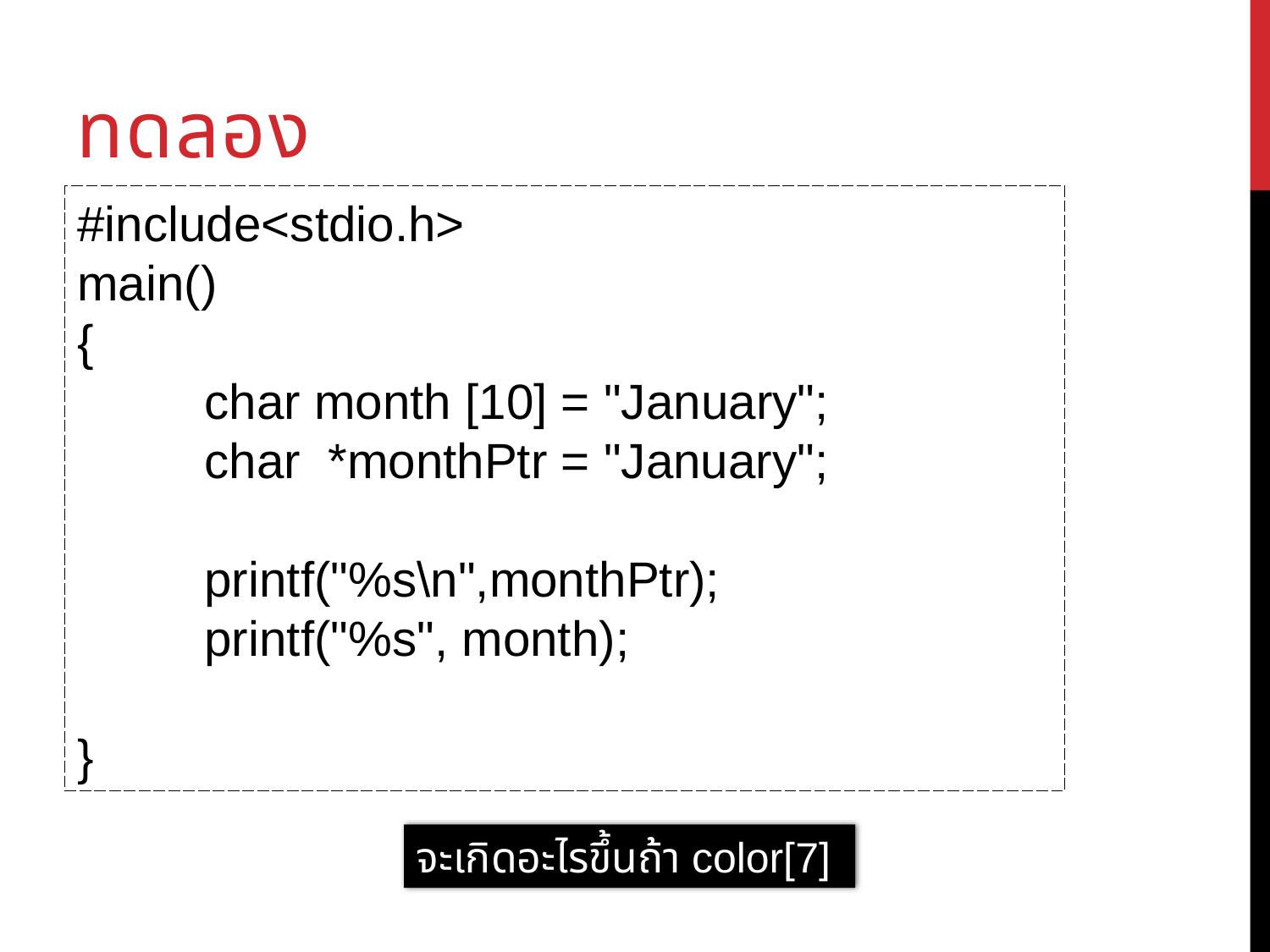

ทดลอง
#include<stdio.h>
main()
{
	char month [10] = "January";
	char  *monthPtr = "January";

	printf("%s\n",monthPtr);
	printf("%s", month);

}
จะเกิดอะไรขึ้นถ้า color[7]